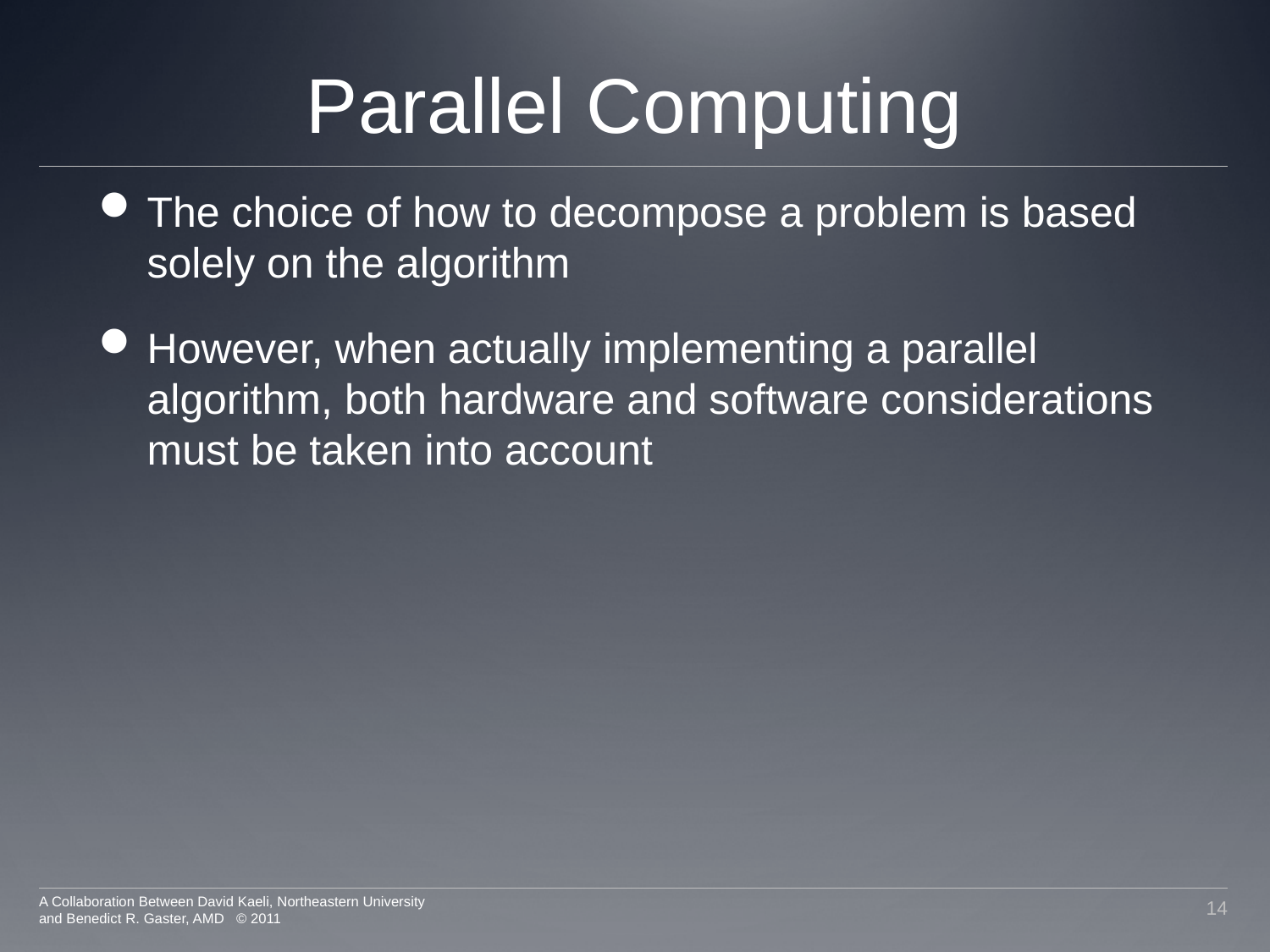

# Parallel Computing
The choice of how to decompose a problem is based solely on the algorithm
However, when actually implementing a parallel algorithm, both hardware and software considerations must be taken into account
A Collaboration Between David Kaeli, Northeastern University
and Benedict R. Gaster, AMD   © 2011
14